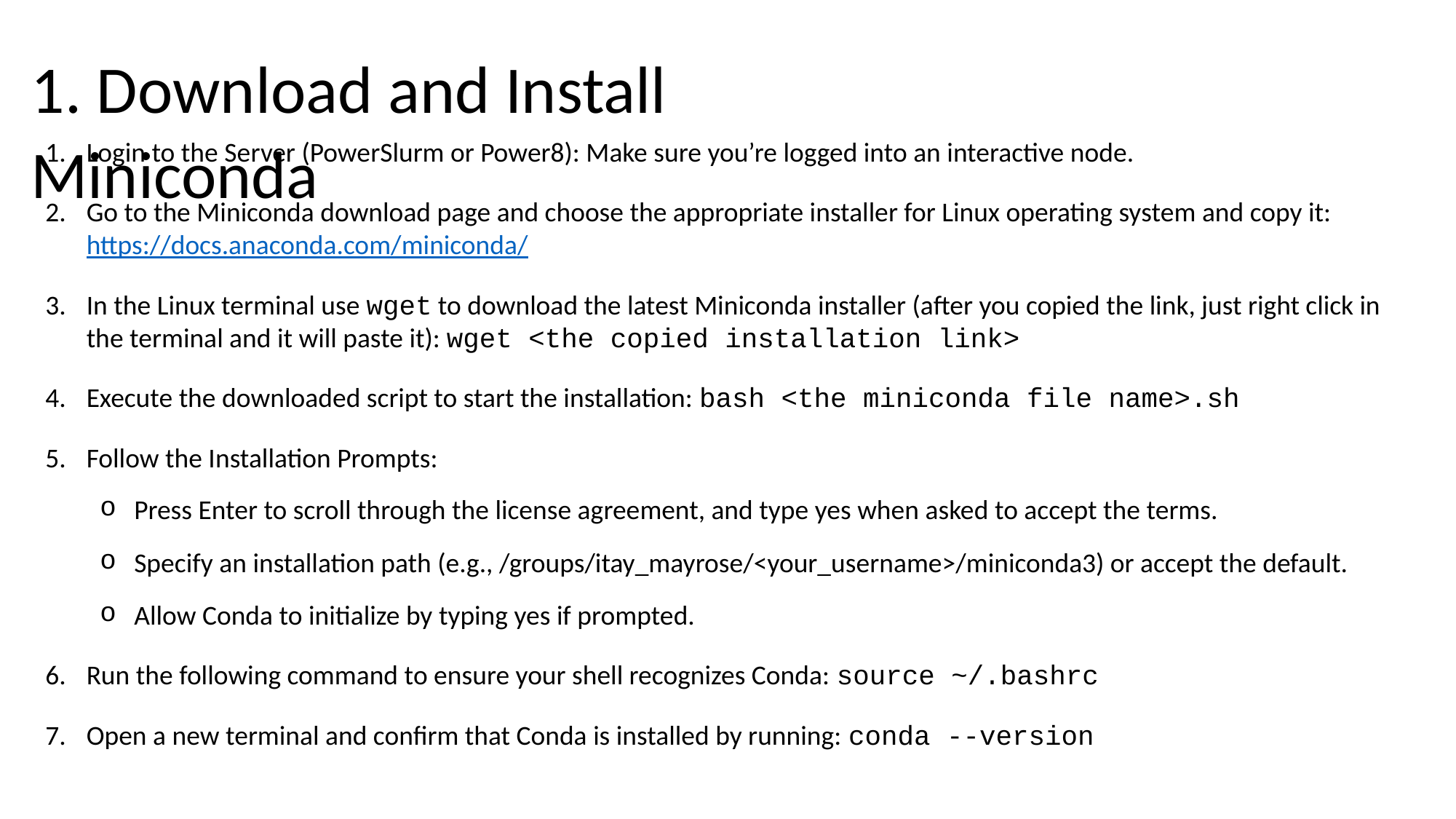

1. Download and Install Miniconda
Login to the Server (PowerSlurm or Power8): Make sure you’re logged into an interactive node.
Go to the Miniconda download page and choose the appropriate installer for Linux operating system and copy it: https://docs.anaconda.com/miniconda/
In the Linux terminal use wget to download the latest Miniconda installer (after you copied the link, just right click in the terminal and it will paste it): wget <the copied installation link>
Execute the downloaded script to start the installation: bash <the miniconda file name>.sh
Follow the Installation Prompts:
Press Enter to scroll through the license agreement, and type yes when asked to accept the terms.
Specify an installation path (e.g., /groups/itay_mayrose/<your_username>/miniconda3) or accept the default.
Allow Conda to initialize by typing yes if prompted.
Run the following command to ensure your shell recognizes Conda: source ~/.bashrc
Open a new terminal and confirm that Conda is installed by running: conda --version